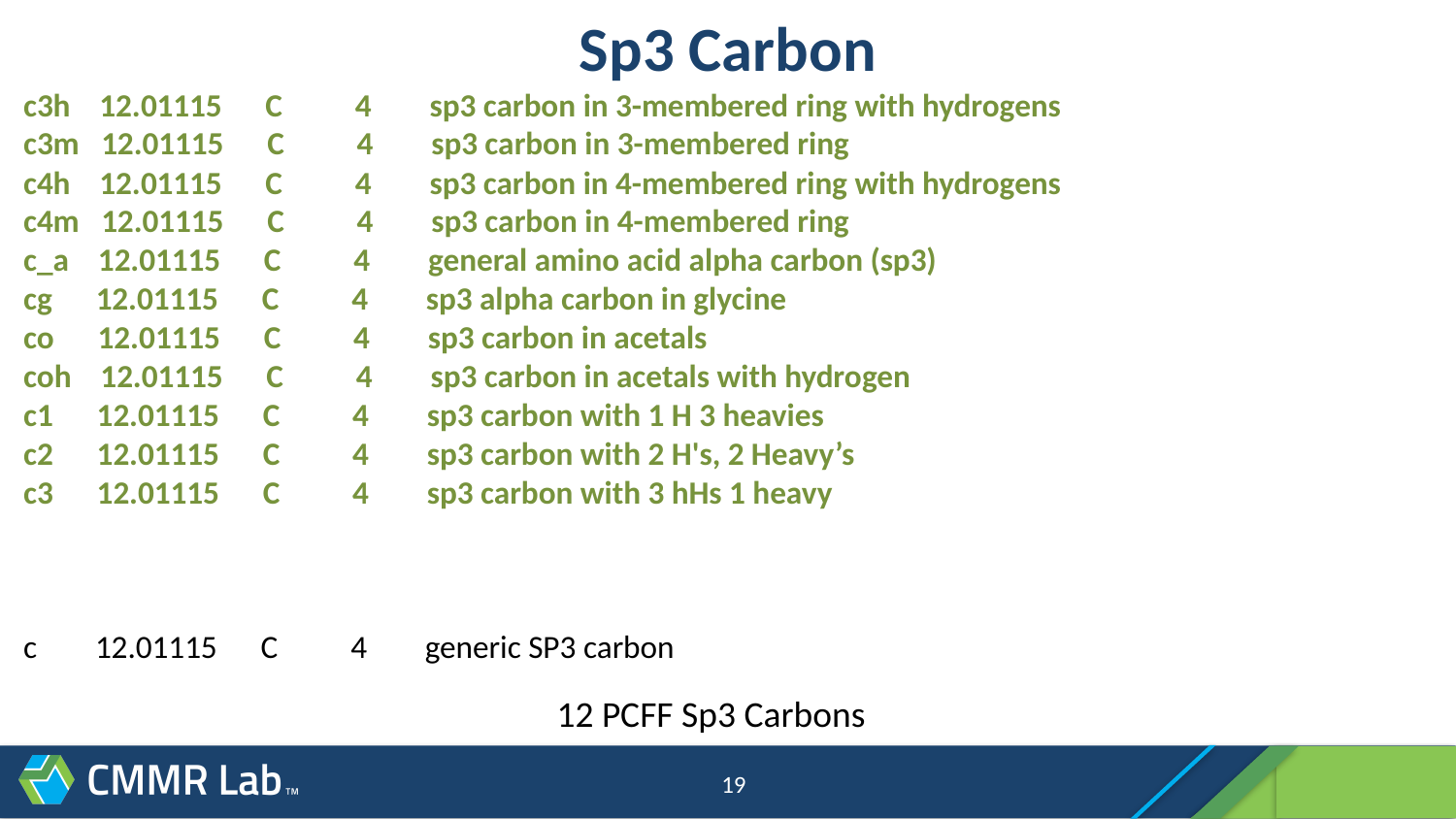

# Sp3 Carbon
c3h    12.01115      C          4        sp3 carbon in 3-membered ring with hydrogens
c3m   12.01115      C          4        sp3 carbon in 3-membered ring
c4h    12.01115      C          4        sp3 carbon in 4-membered ring with hydrogens
c4m   12.01115      C          4        sp3 carbon in 4-membered ring
c_a    12.01115      C          4        general amino acid alpha carbon (sp3)
cg      12.01115      C          4        sp3 alpha carbon in glycine
co      12.01115      C          4        sp3 carbon in acetals
coh    12.01115      C          4        sp3 carbon in acetals with hydrogen
c1      12.01115      C          4        sp3 carbon with 1 H 3 heavies
c2      12.01115      C          4        sp3 carbon with 2 H's, 2 Heavy’s
c3      12.01115      C          4        sp3 carbon with 3 hHs 1 heavy

c        12.01115      C          4        generic SP3 carbon
12 PCFF Sp3 Carbons
19